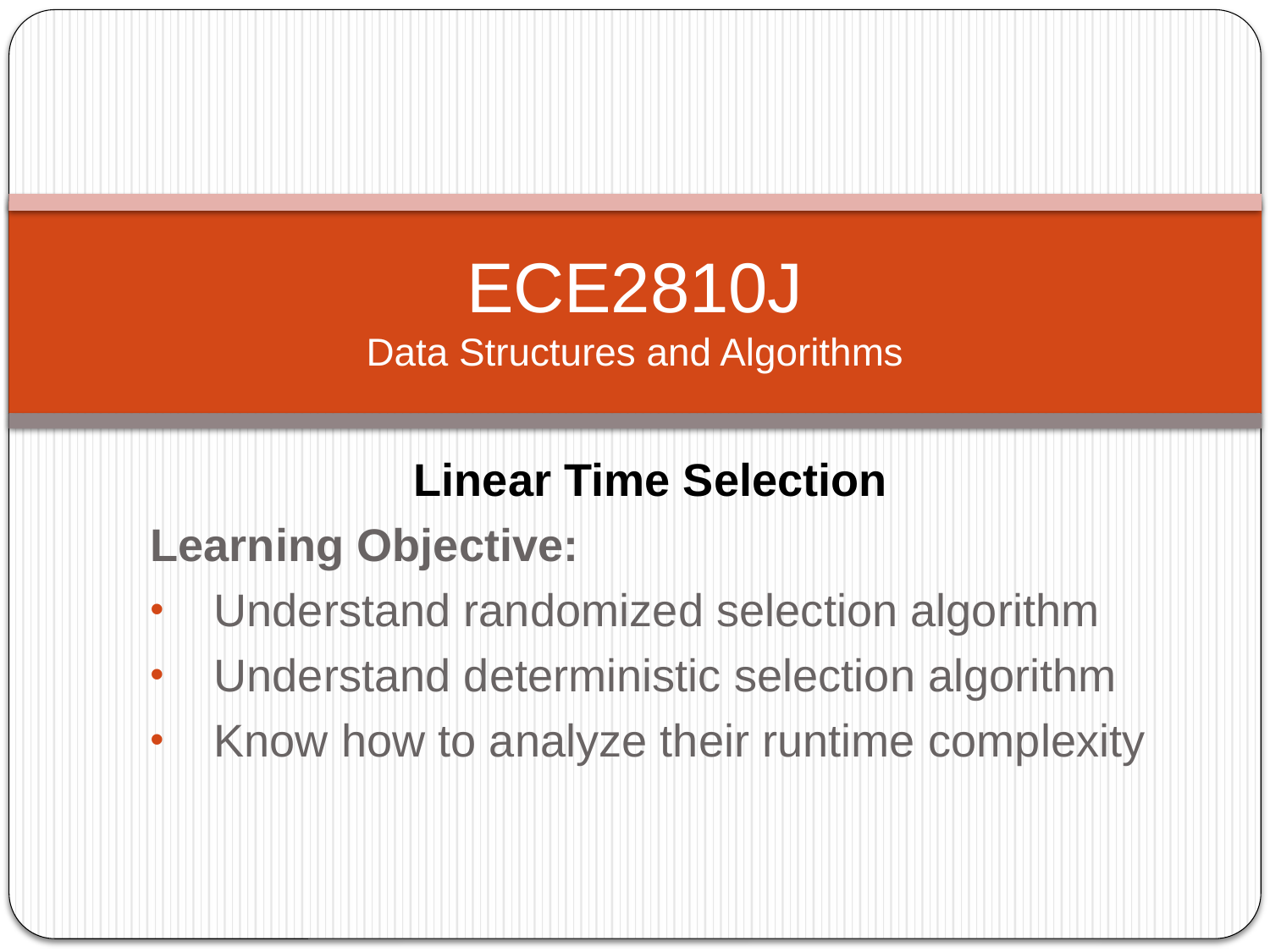

# ECE2810J Data Structures and Algorithms
Linear Time Selection
Learning Objective:
Understand randomized selection algorithm
Understand deterministic selection algorithm
Know how to analyze their runtime complexity